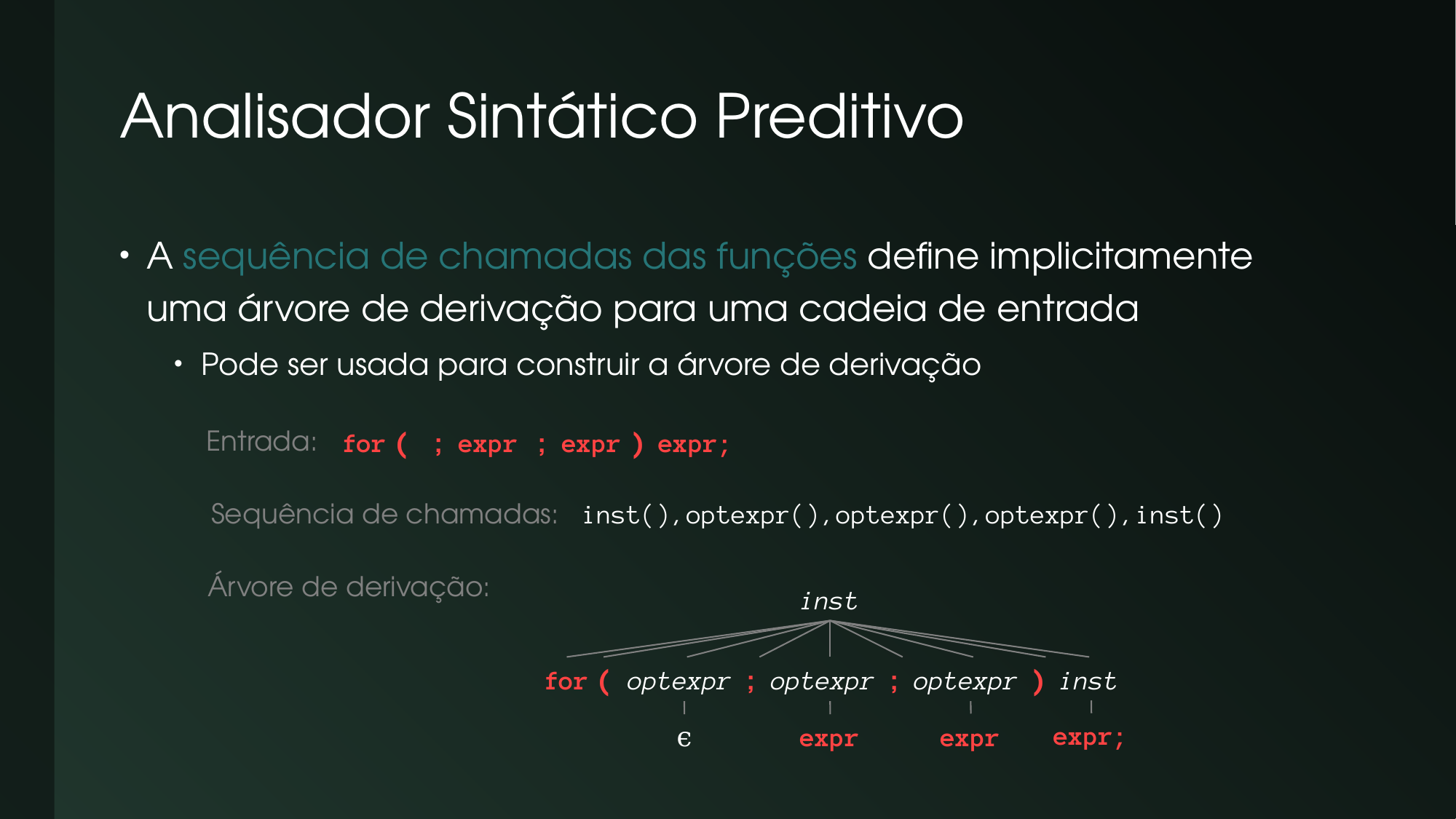

# Analisador Sintático Preditivo
A sequência de chamadas das funções define implicitamente
uma árvore de derivação para uma cadeia de entrada
Pode ser usada para construir a árvore de derivação

Entrada:
for
(
;
expr
;
expr
)
expr;
Sequência de chamadas:   inst(), optexpr(), optexpr(), optexpr(), inst()
Árvore de derivação:
inst
for
(
optexpr
;
optexpr
;
optexpr
)
inst
expr;
ϵ
expr
expr